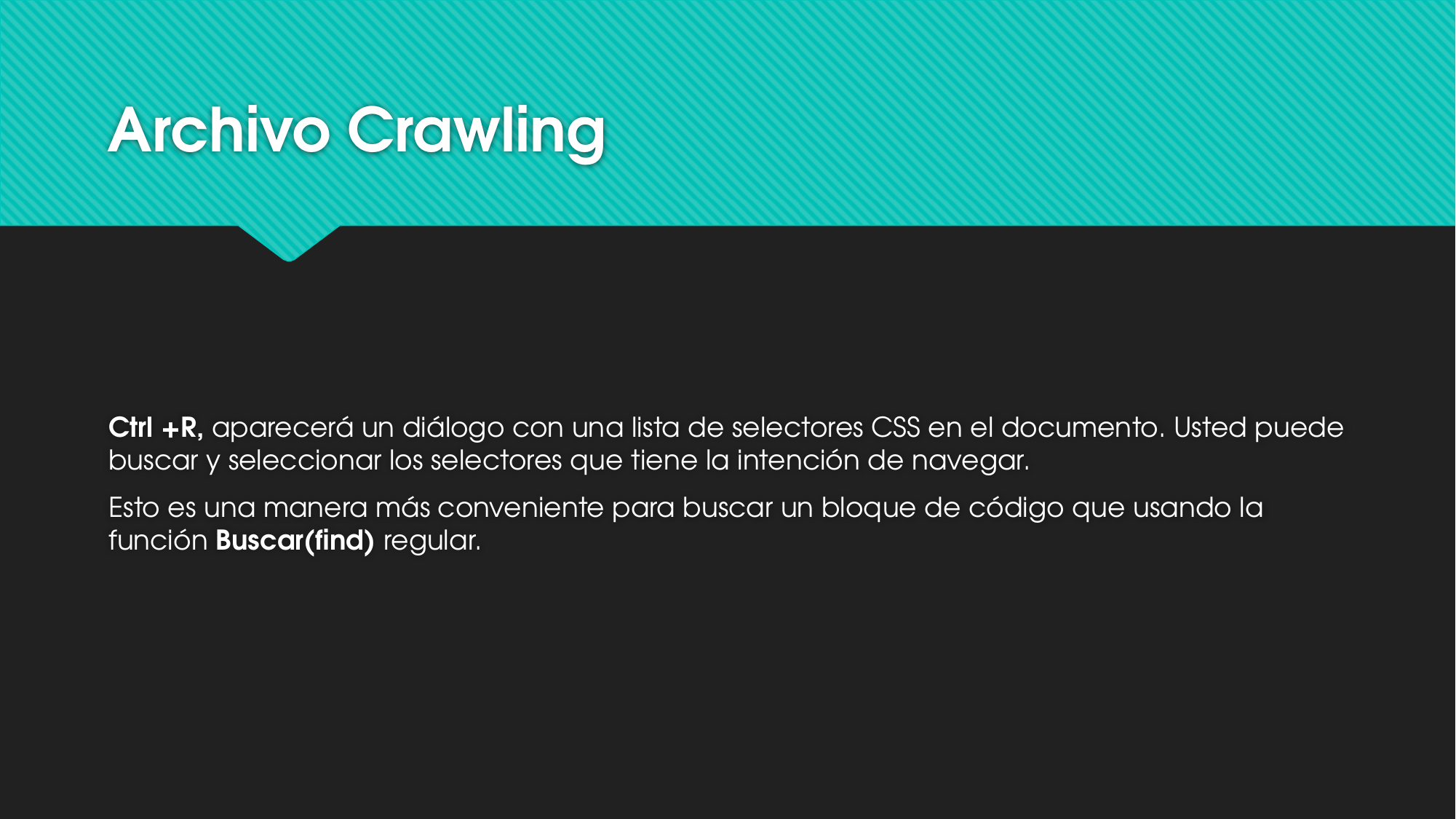

# Archivo Crawling
Ctrl +R, aparecerá un diálogo con una lista de selectores CSS en el documento. Usted puede buscar y seleccionar los selectores que tiene la intención de navegar.
Esto es una manera más conveniente para buscar un bloque de código que usando la función Buscar(find) regular.